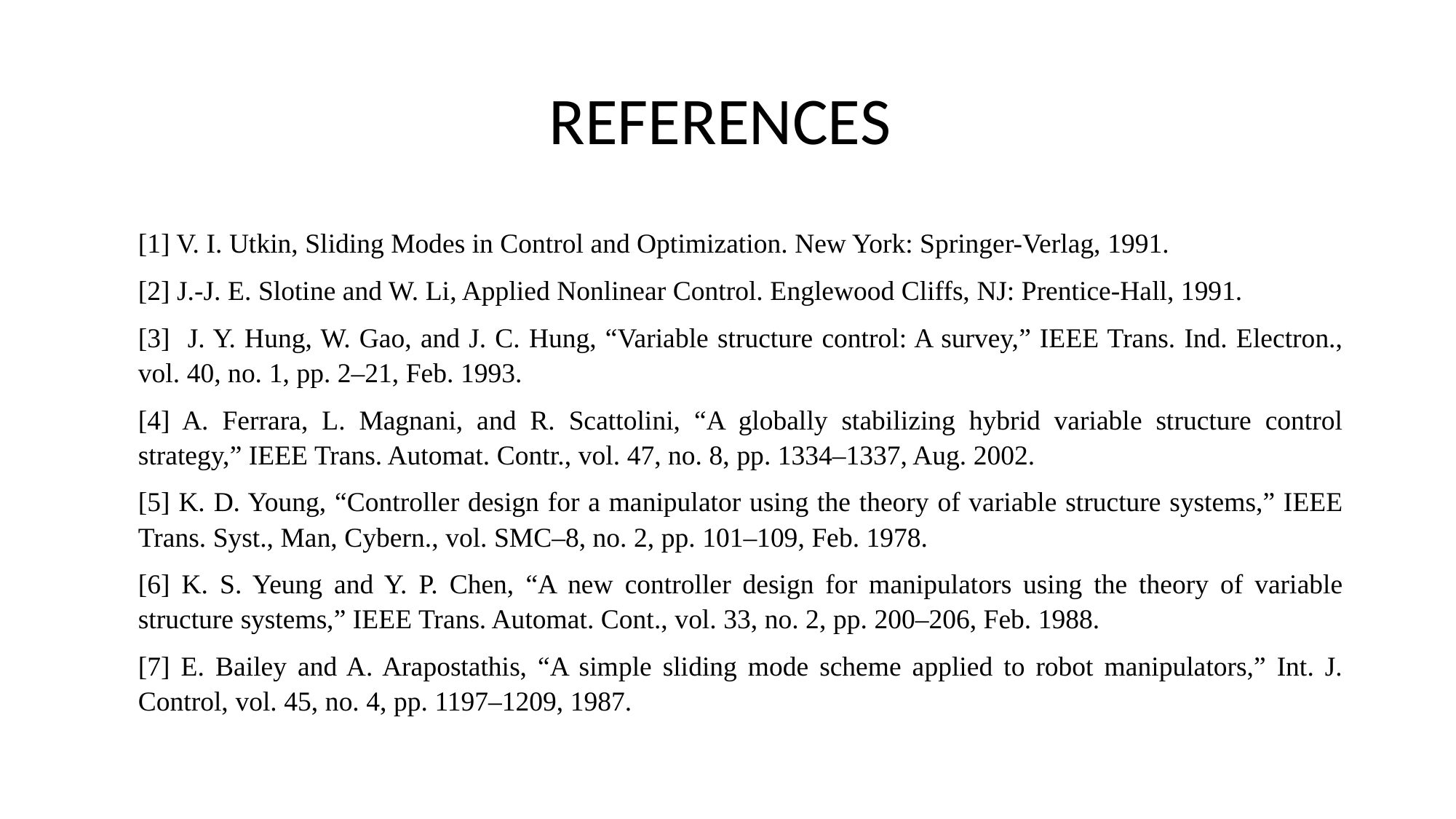

# REFERENCES
[1] V. I. Utkin, Sliding Modes in Control and Optimization. New York: Springer-Verlag, 1991.
[2] J.-J. E. Slotine and W. Li, Applied Nonlinear Control. Englewood Cliffs, NJ: Prentice-Hall, 1991.
[3]  J. Y. Hung, W. Gao, and J. C. Hung, “Variable structure control: A survey,” IEEE Trans. Ind. Electron., vol. 40, no. 1, pp. 2–21, Feb. 1993.
[4] A. Ferrara, L. Magnani, and R. Scattolini, “A globally stabilizing hybrid variable structure control strategy,” IEEE Trans. Automat. Contr., vol. 47, no. 8, pp. 1334–1337, Aug. 2002.
[5] K. D. Young, “Controller design for a manipulator using the theory of variable structure systems,” IEEE Trans. Syst., Man, Cybern., vol. SMC–8, no. 2, pp. 101–109, Feb. 1978.
[6] K. S. Yeung and Y. P. Chen, “A new controller design for manipulators using the theory of variable structure systems,” IEEE Trans. Automat. Cont., vol. 33, no. 2, pp. 200–206, Feb. 1988.
[7] E. Bailey and A. Arapostathis, “A simple sliding mode scheme applied to robot manipulators,” Int. J. Control, vol. 45, no. 4, pp. 1197–1209, 1987.